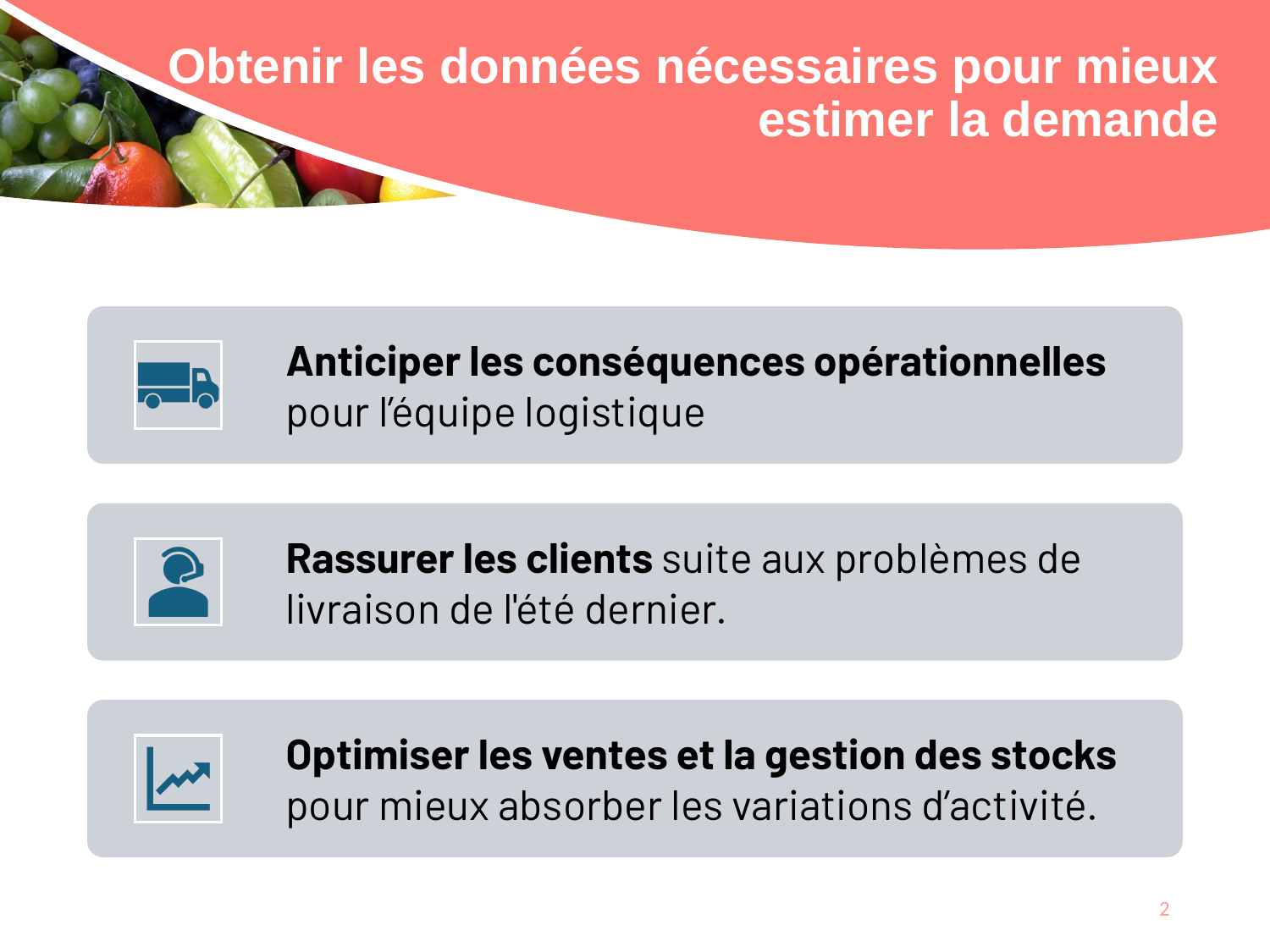

# Obtenir les données nécessaires pour mieux estimer la demande
Anticiper les conséquences opérationnelles pour l’équipe logistique
Rassurer les clients suite aux problèmes de livraison de l'été dernier.
Optimiser les ventes et la gestion des stocks pour mieux absorber les variations d’activité.
2